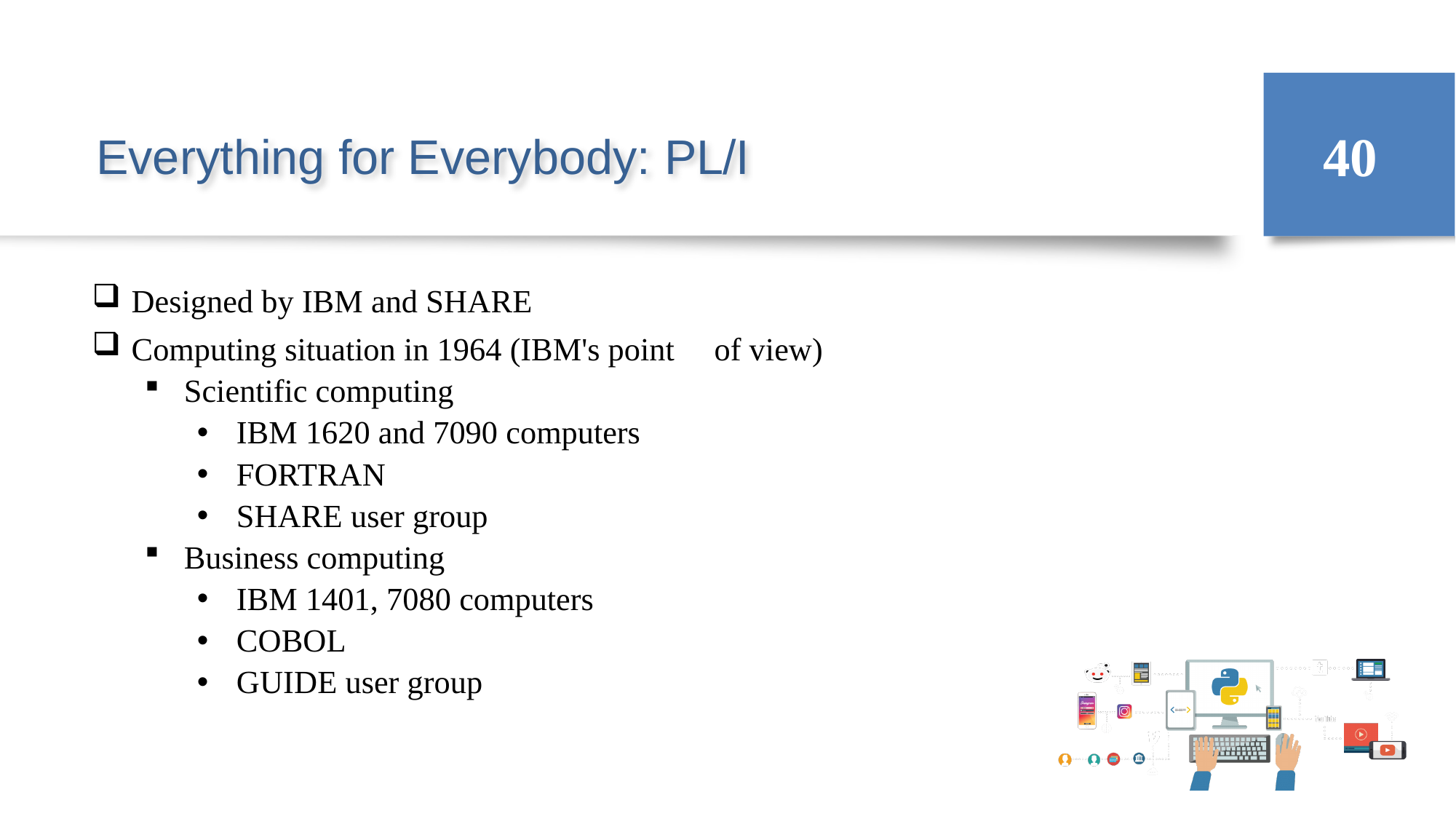

40
# Everything for Everybody: PL/I
Designed by IBM and SHARE
Computing situation in 1964 (IBM's point 	of view)
Scientific computing
IBM 1620 and 7090 computers
FORTRAN
SHARE user group
Business computing
IBM 1401, 7080 computers
COBOL
GUIDE user group